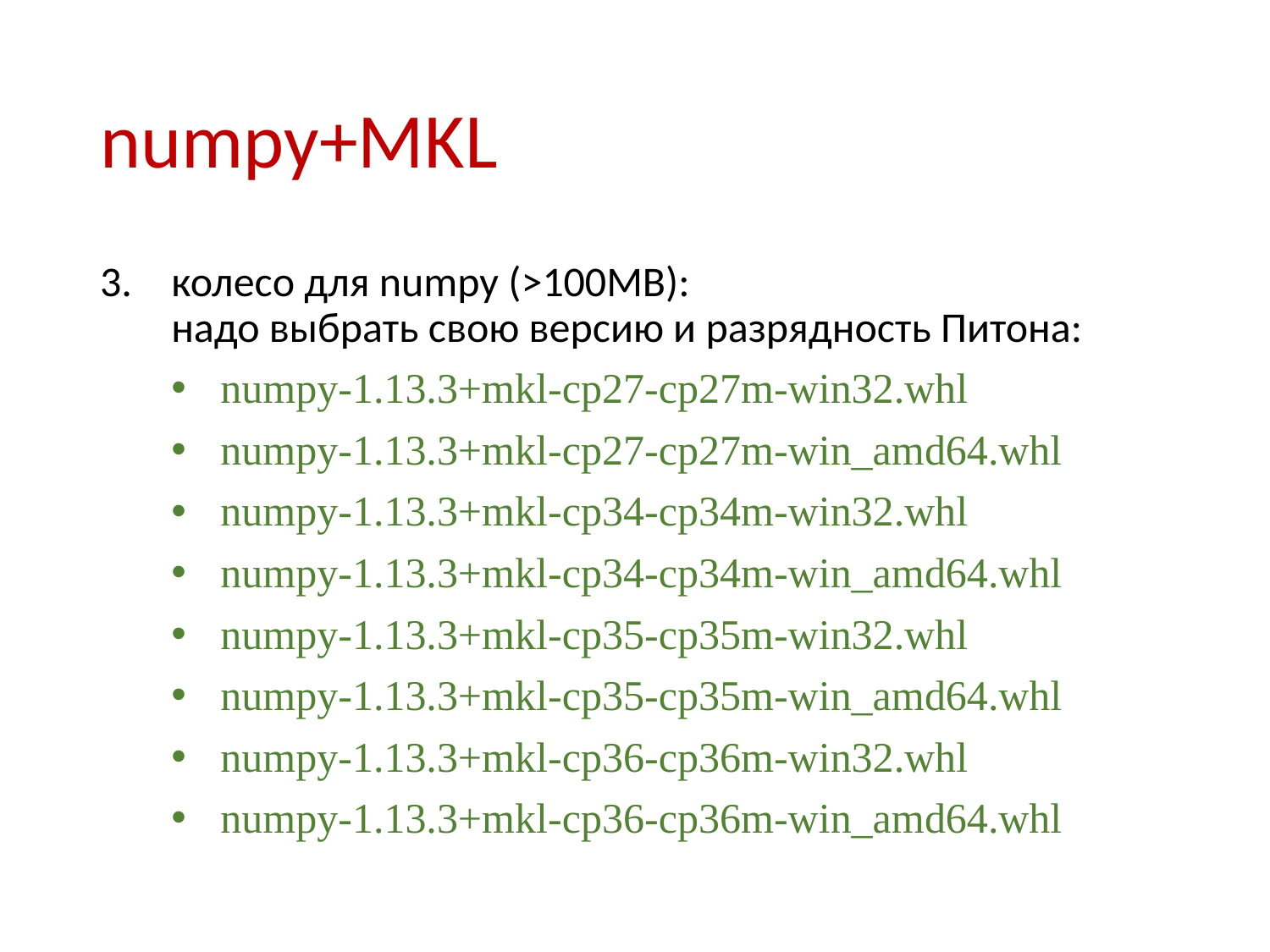

# numpy+MKL
колесо для numpy (>100MB):
надо выбрать свою версию и разрядность Питона:
numpy‑1.13.3+mkl‑cp27‑cp27m‑win32.whl
numpy‑1.13.3+mkl‑cp27‑cp27m‑win_amd64.whl
numpy‑1.13.3+mkl‑cp34‑cp34m‑win32.whl
numpy‑1.13.3+mkl‑cp34‑cp34m‑win_amd64.whl
numpy‑1.13.3+mkl‑cp35‑cp35m‑win32.whl
numpy‑1.13.3+mkl‑cp35‑cp35m‑win_amd64.whl
numpy‑1.13.3+mkl‑cp36‑cp36m‑win32.whl
numpy‑1.13.3+mkl‑cp36‑cp36m‑win_amd64.whl